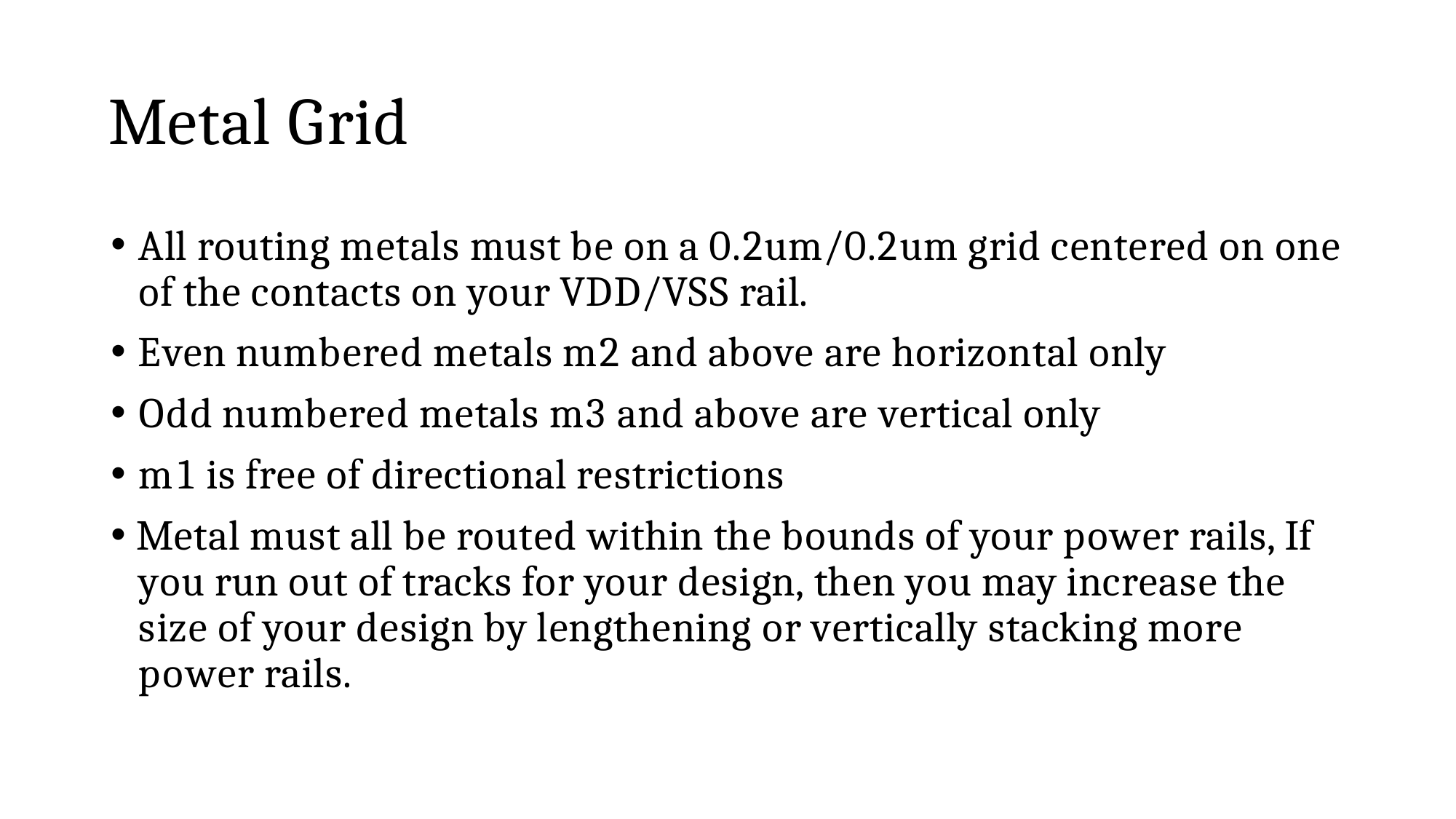

# Metal Grid
All routing metals must be on a 0.2um/0.2um grid centered on one of the contacts on your VDD/VSS rail.
Even numbered metals m2 and above are horizontal only
Odd numbered metals m3 and above are vertical only
m1 is free of directional restrictions
Metal must all be routed within the bounds of your power rails, If you run out of tracks for your design, then you may increase the size of your design by lengthening or vertically stacking more power rails.